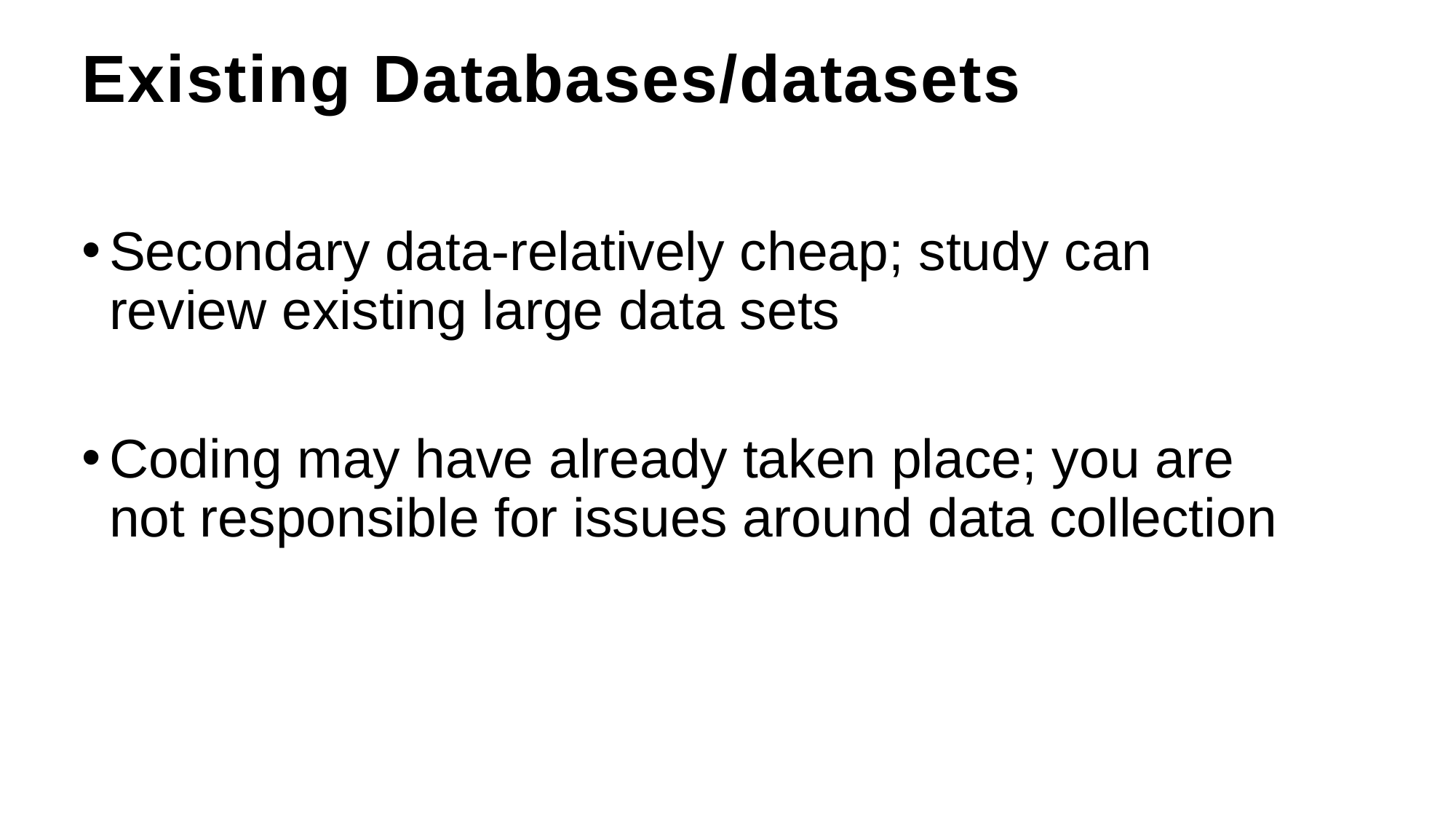

# Existing Databases/datasets
Secondary data-relatively cheap; study can review existing large data sets

Coding may have already taken place; you are not responsible for issues around data collection